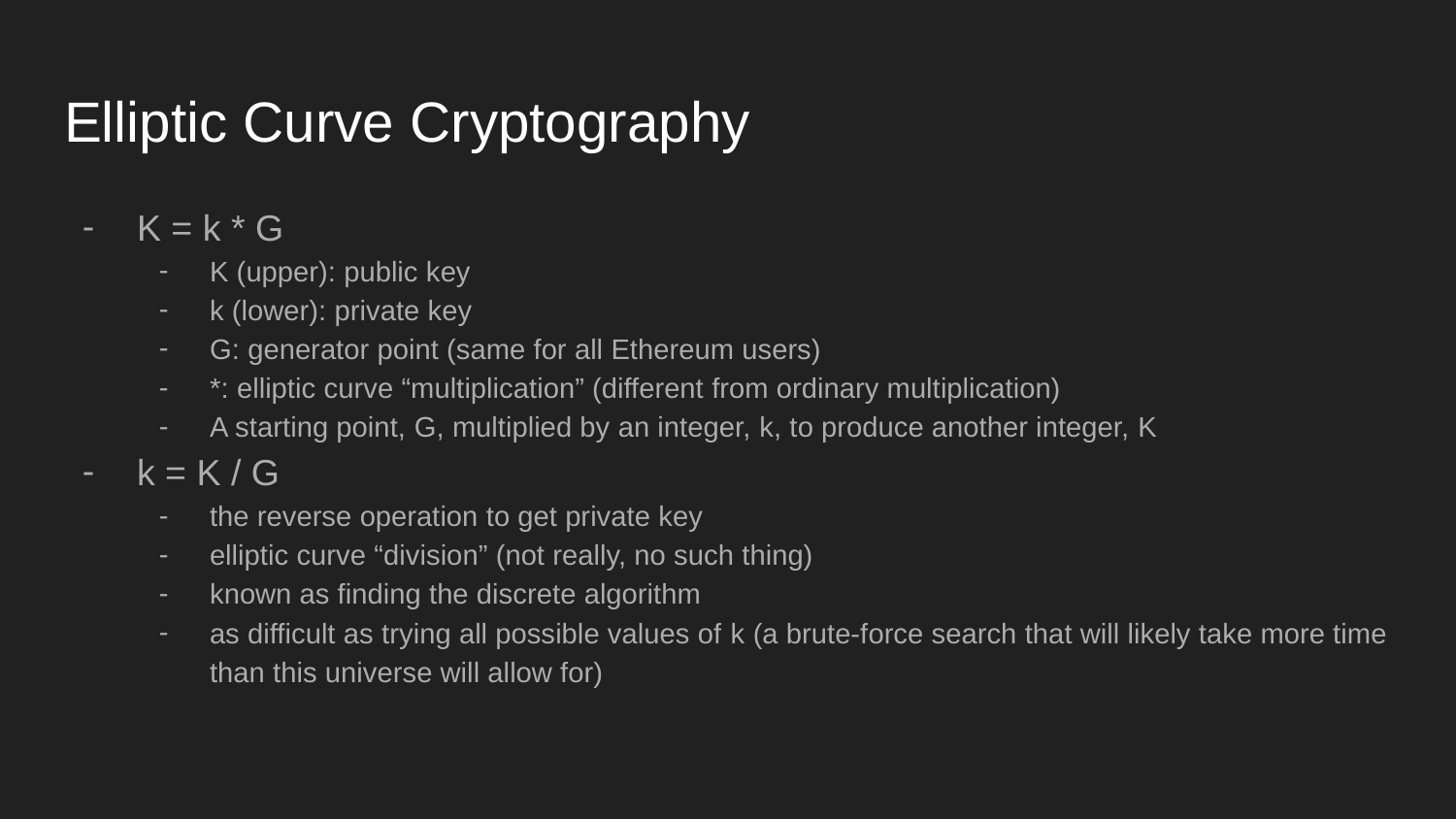

# Elliptic Curve Cryptography
K = k * G
K (upper): public key
k (lower): private key
G: generator point (same for all Ethereum users)
*: elliptic curve “multiplication” (different from ordinary multiplication)
A starting point, G, multiplied by an integer, k, to produce another integer, K
k = K / G
the reverse operation to get private key
elliptic curve “division” (not really, no such thing)
known as finding the discrete algorithm
as difficult as trying all possible values of k (a brute-force search that will likely take more time than this universe will allow for)